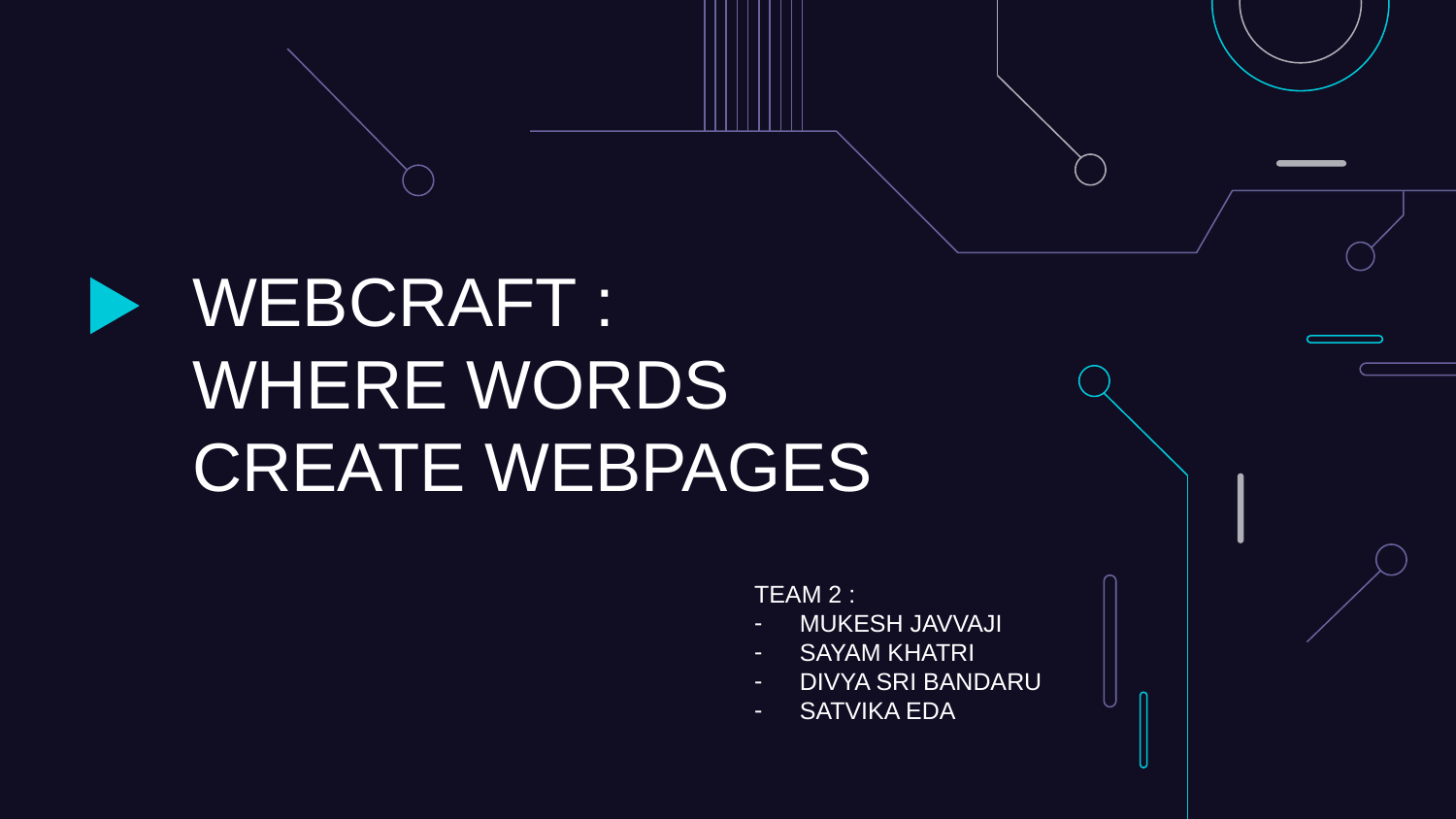

# WEBCRAFT : WHERE WORDS CREATE WEBPAGES

TEAM 2 :
MUKESH JAVVAJI
SAYAM KHATRI
DIVYA SRI BANDARU
SATVIKA EDA